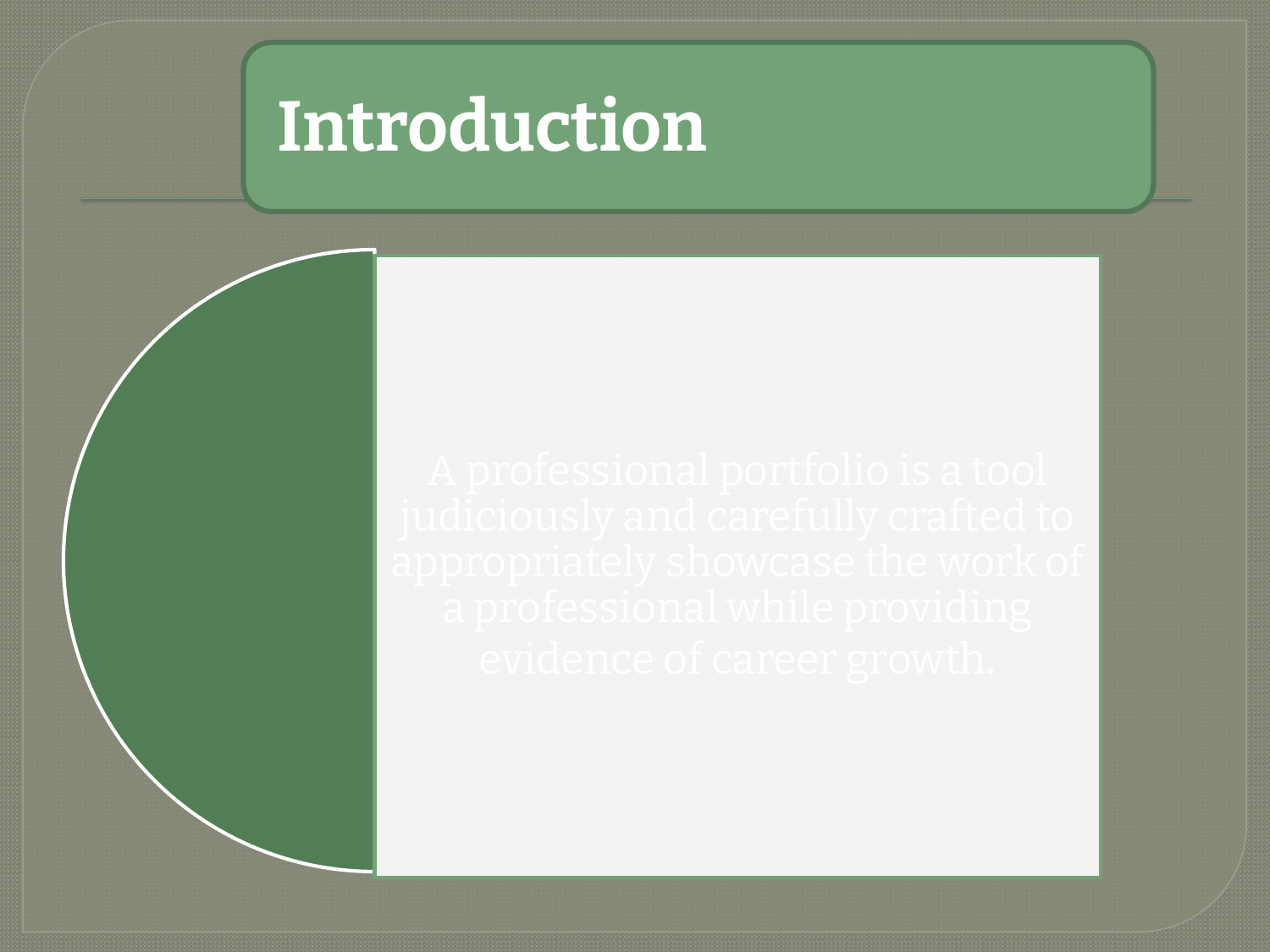

#
Introduction
A professional portfolio is a tool judiciously and carefully crafted to appropriately showcase the work of a professional while providing evidence of career growth.